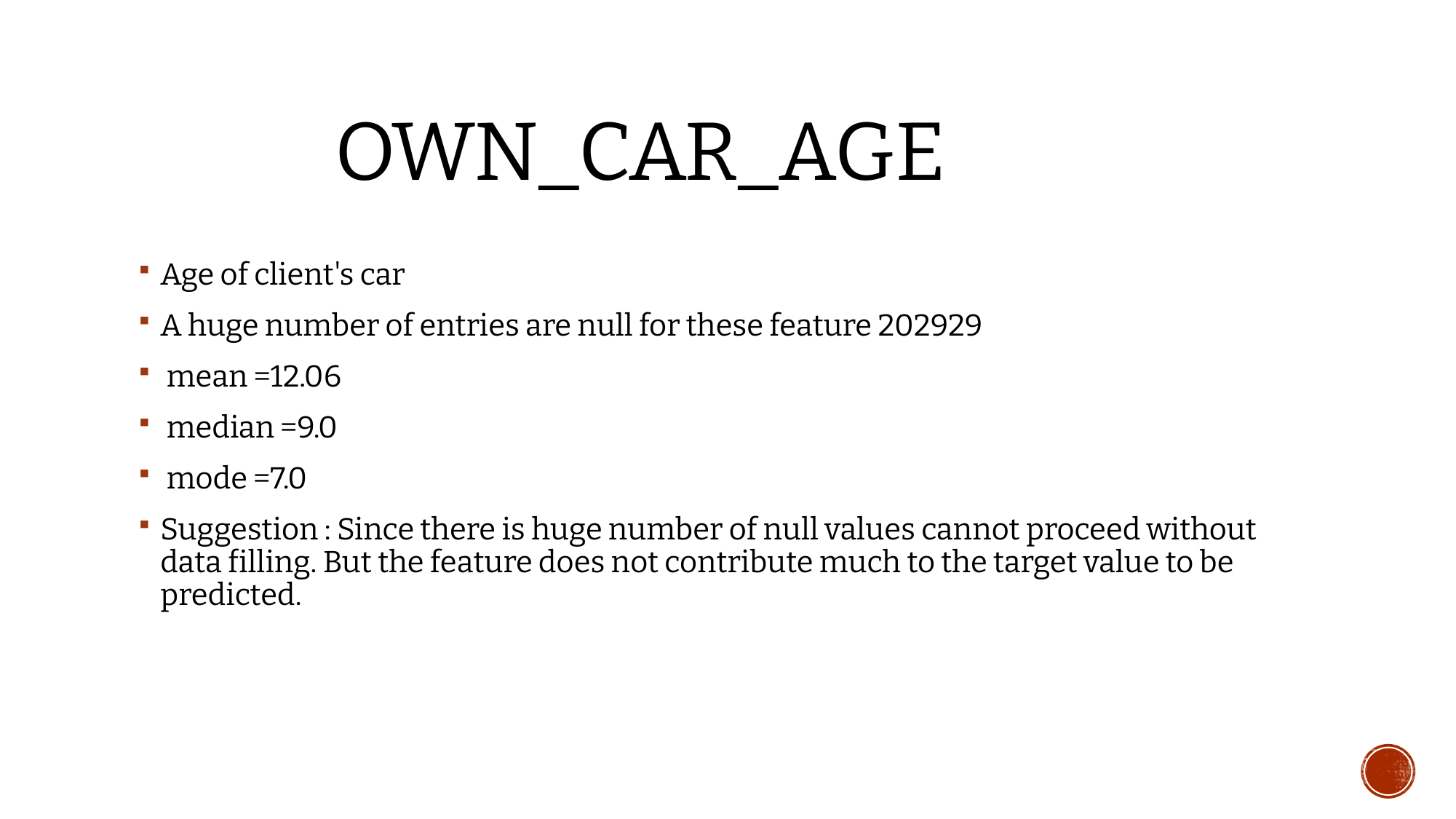

# OWN_CAR_AGE
Age of client's car
A huge number of entries are null for these feature 202929
 mean =12.06
 median =9.0
 mode =7.0
Suggestion : Since there is huge number of null values cannot proceed without data filling. But the feature does not contribute much to the target value to be predicted.